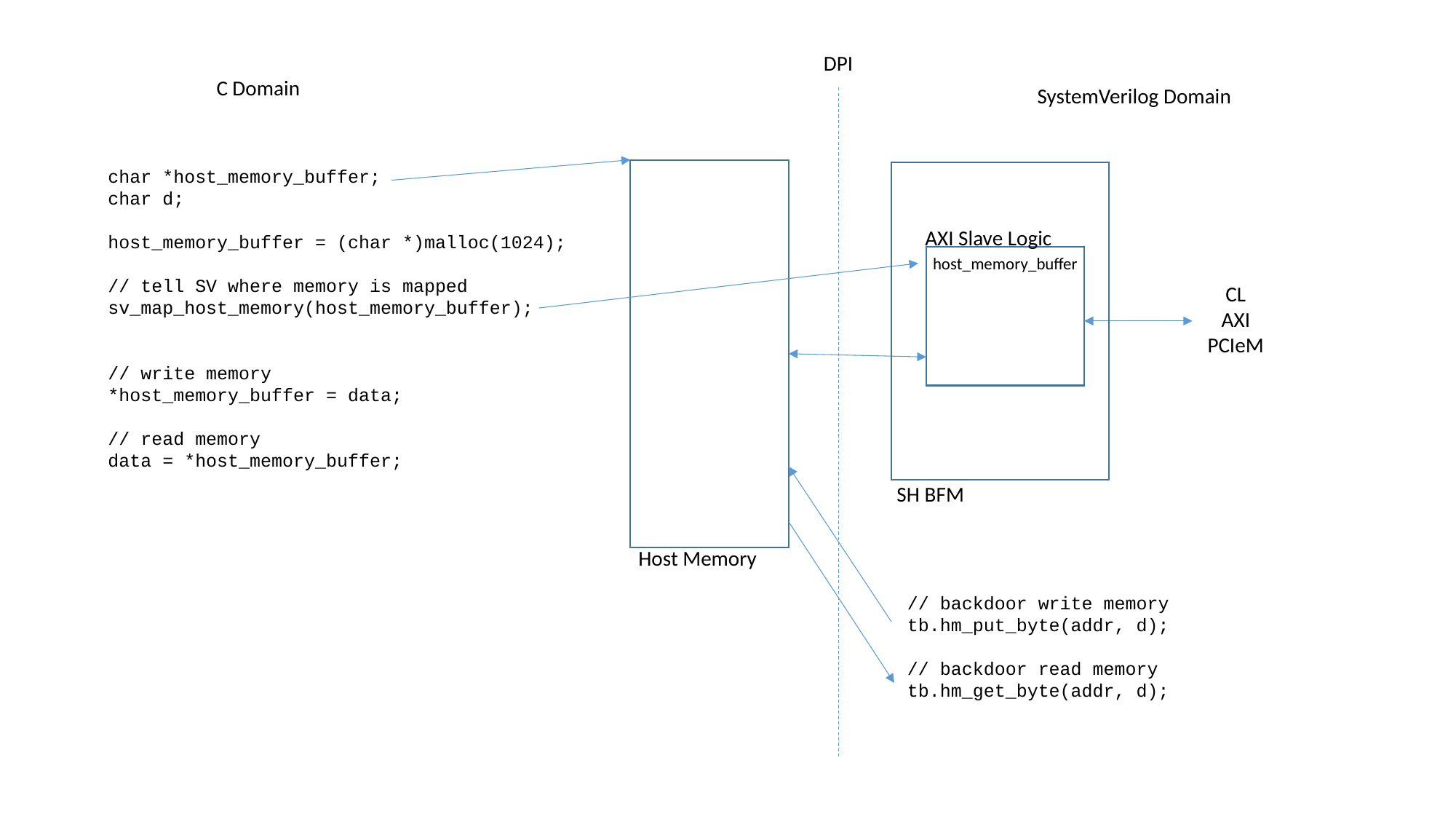

DPI
C Domain
SystemVerilog Domain
char *host_memory_buffer;
char d;

host_memory_buffer = (char *)malloc(1024);

// tell SV where memory is mapped
sv_map_host_memory(host_memory_buffer);

// write memory
*host_memory_buffer = data;

// read memory
data = *host_memory_buffer;

AXI Slave Logic

host_memory_buffer
CL
AXI
PCIeM
SH BFM
Host Memory

// backdoor write memory
tb.hm_put_byte(addr, d);

// backdoor read memory
tb.hm_get_byte(addr, d);